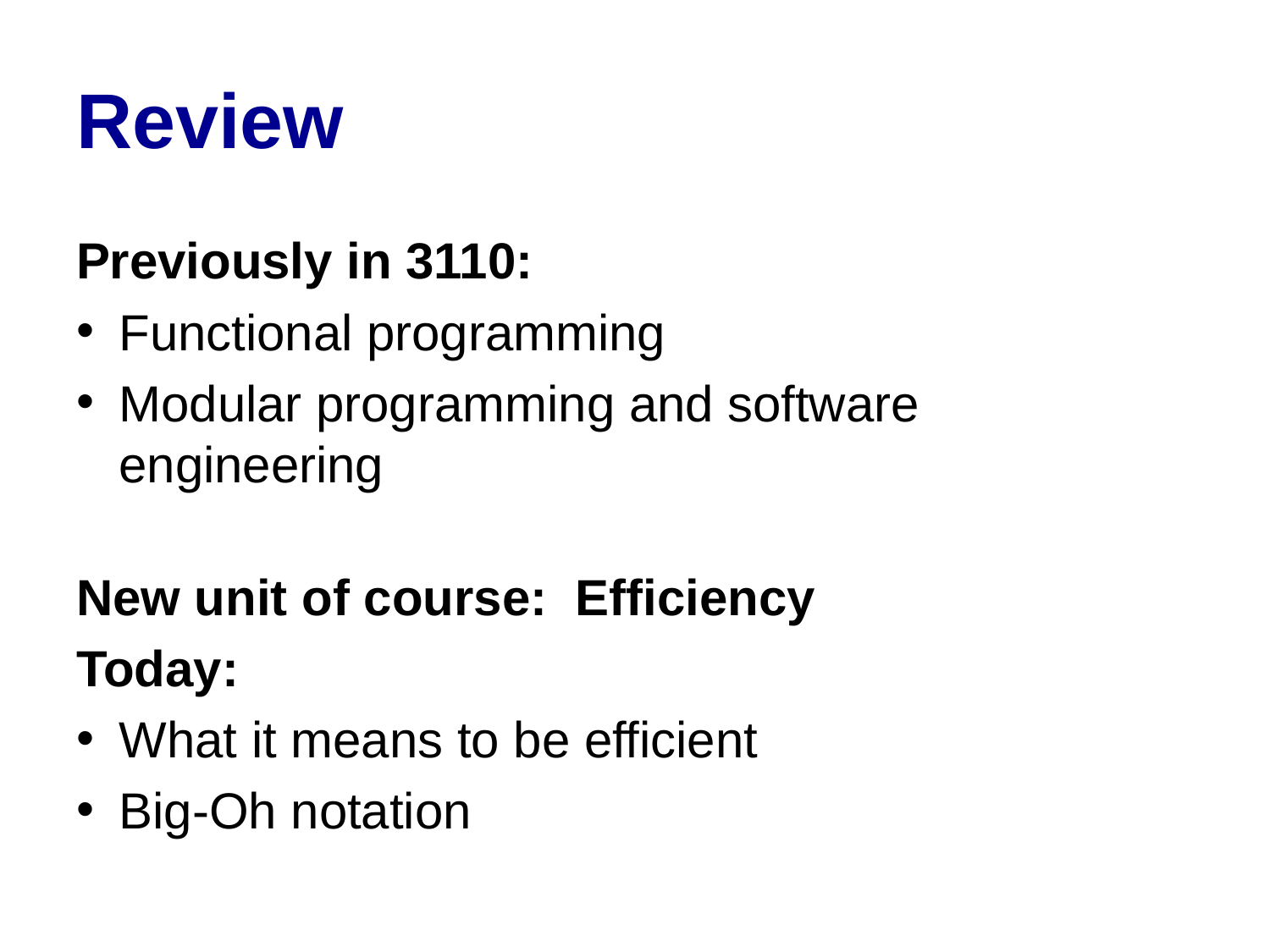

# Review
Previously in 3110:
Functional programming
Modular programming and software engineering

New unit of course:  Efficiency
Today:
What it means to be efficient
Big-Oh notation